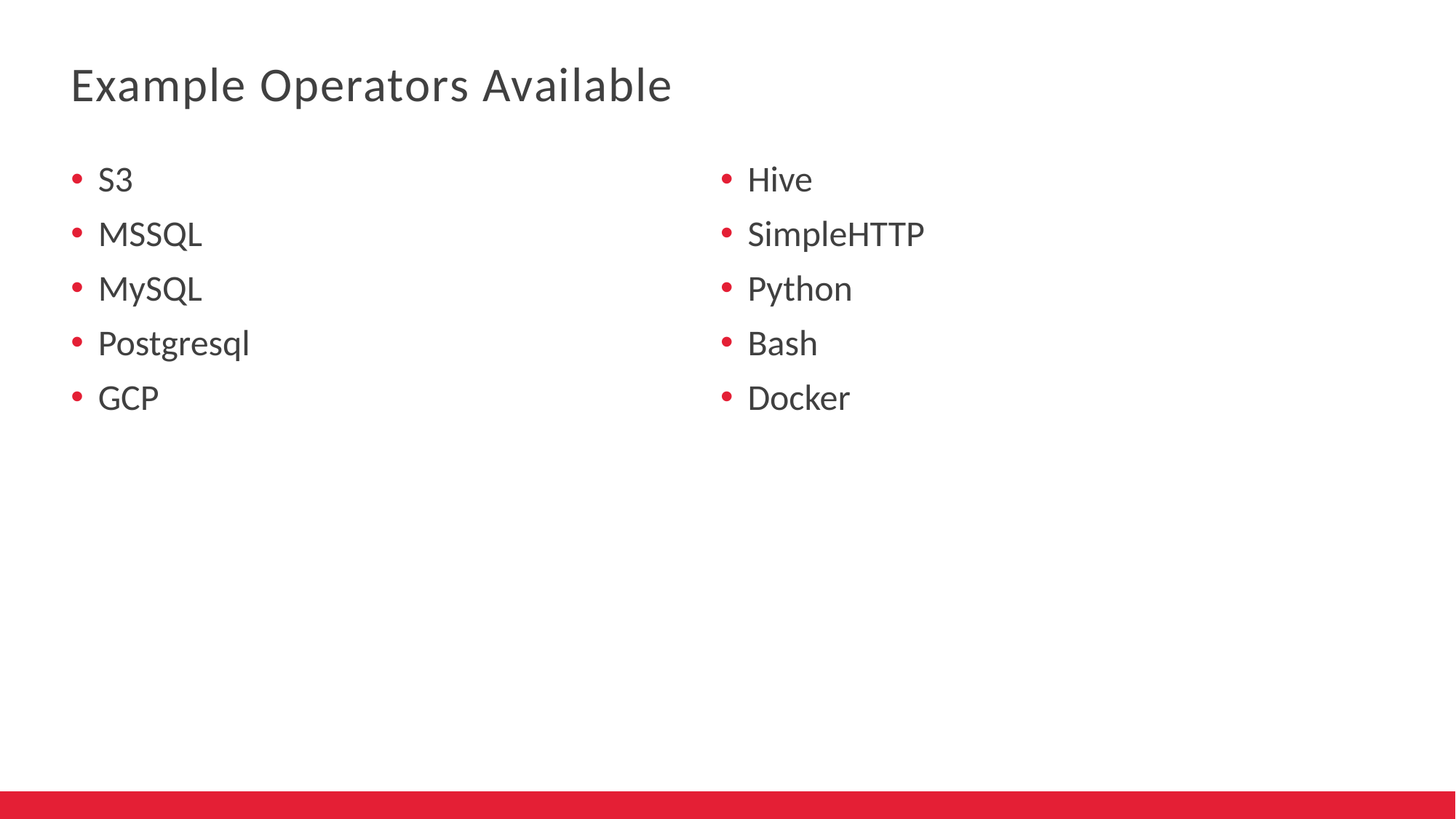

Example Operators Available
S3
MSSQL
MySQL
Postgresql
GCP

Hive
SimpleHTTP
Python
Bash
Docker